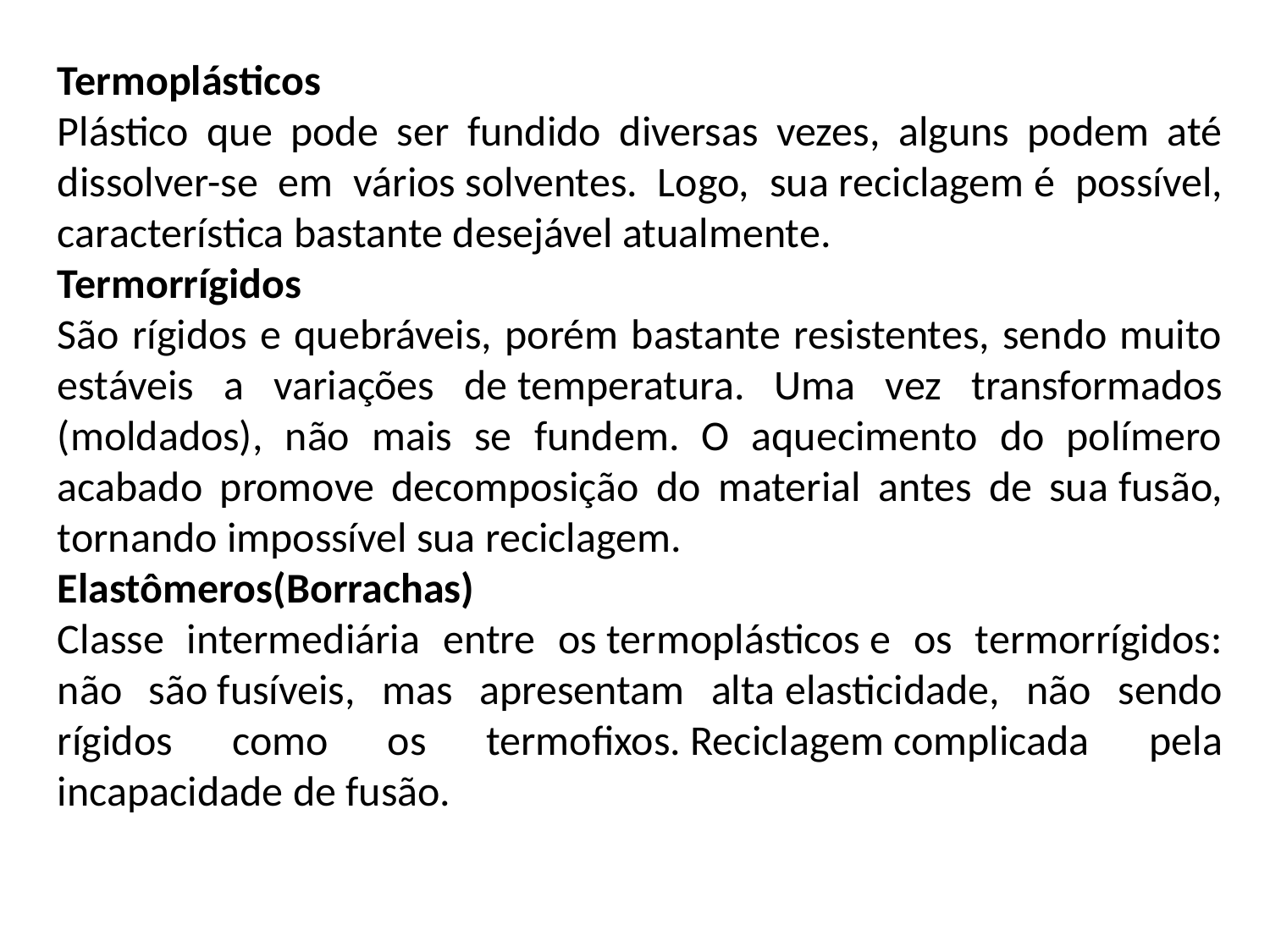

Termoplásticos
Plástico que pode ser fundido diversas vezes, alguns podem até dissolver-se em vários solventes. Logo, sua reciclagem é possível, característica bastante desejável atualmente.
Termorrígidos
São rígidos e quebráveis, porém bastante resistentes, sendo muito estáveis a variações de temperatura. Uma vez transformados (moldados), não mais se fundem. O aquecimento do polímero acabado promove decomposição do material antes de sua fusão, tornando impossível sua reciclagem.
Elastômeros(Borrachas)
Classe intermediária entre os termoplásticos e os termorrígidos: não são fusíveis, mas apresentam alta elasticidade, não sendo rígidos como os termofixos. Reciclagem complicada pela incapacidade de fusão.